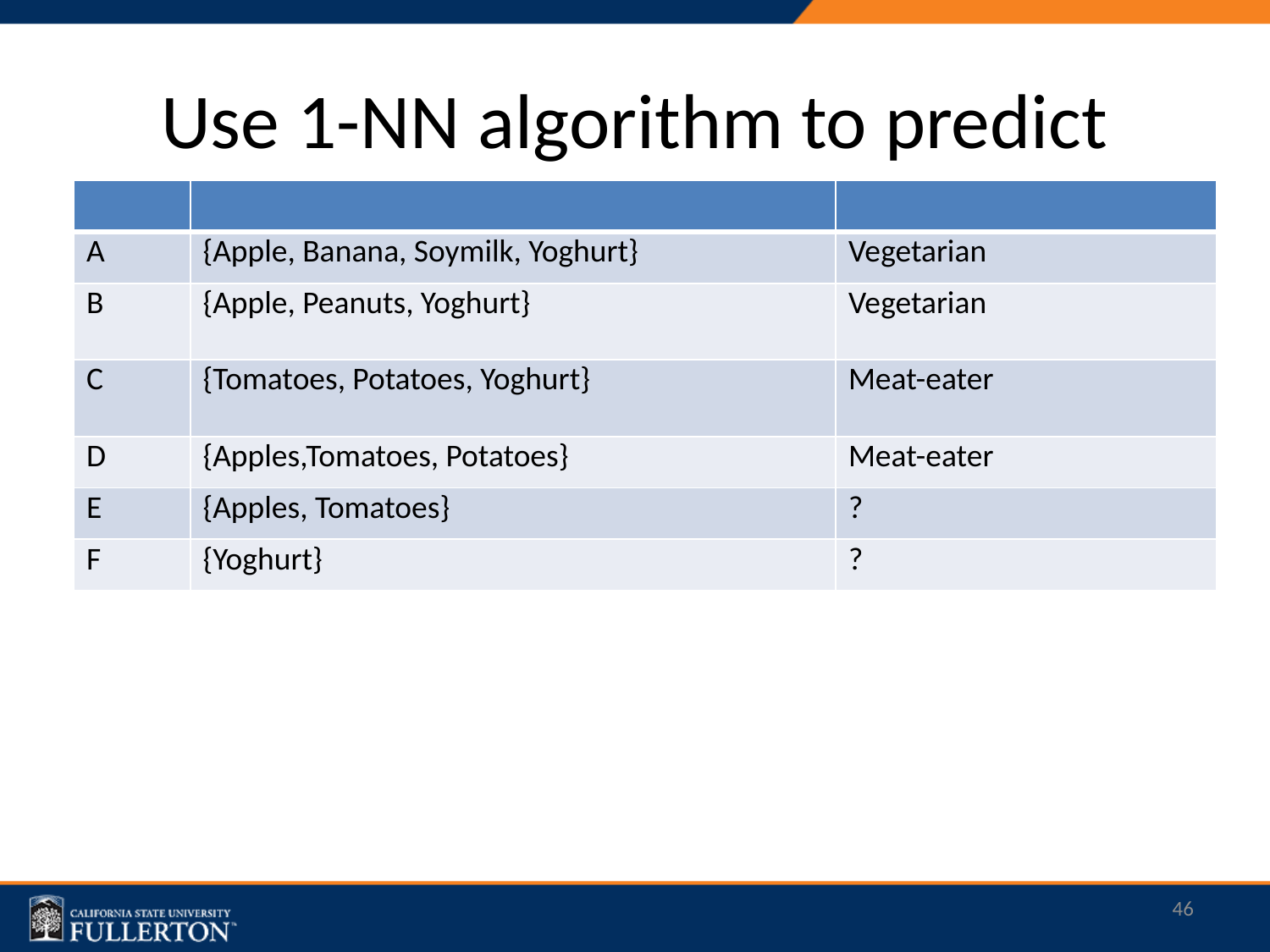

# Use 1-NN algorithm to predict
|  |  |  |
| --- | --- | --- |
| A | {Apple, Banana, Soymilk, Yoghurt} | Vegetarian |
| B | {Apple, Peanuts, Yoghurt} | Vegetarian |
| C | {Tomatoes, Potatoes, Yoghurt} | Meat-eater |
| D | {Apples,Tomatoes, Potatoes} | Meat-eater |
| E | {Apples, Tomatoes} | ? |
| F | {Yoghurt} | ? |
46